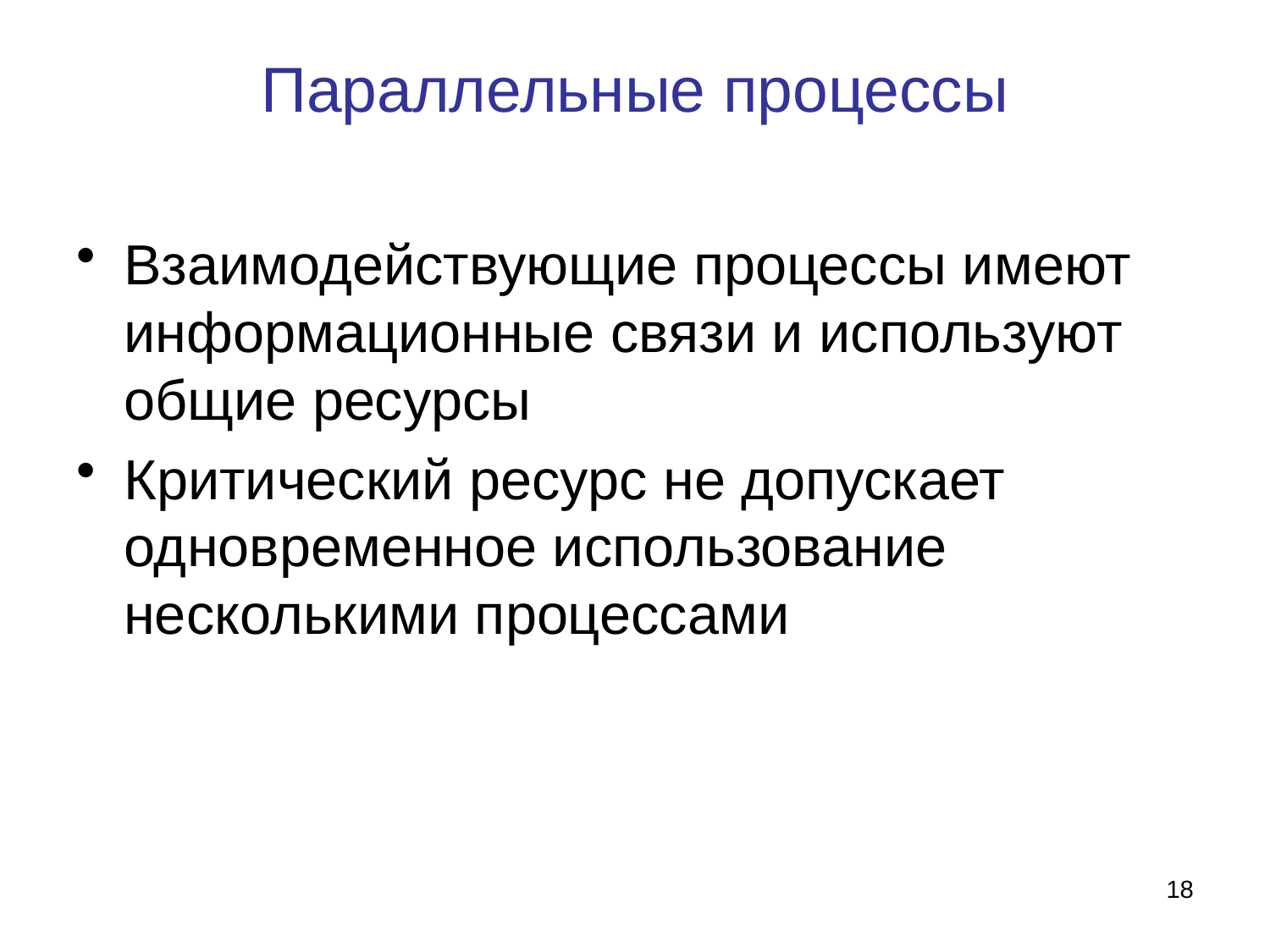

# Параллельные процессы
Взаимодействующие процессы имеют информационные связи и используют общие ресурсы
Критический ресурс не допускает одновременное использование несколькими процессами
18